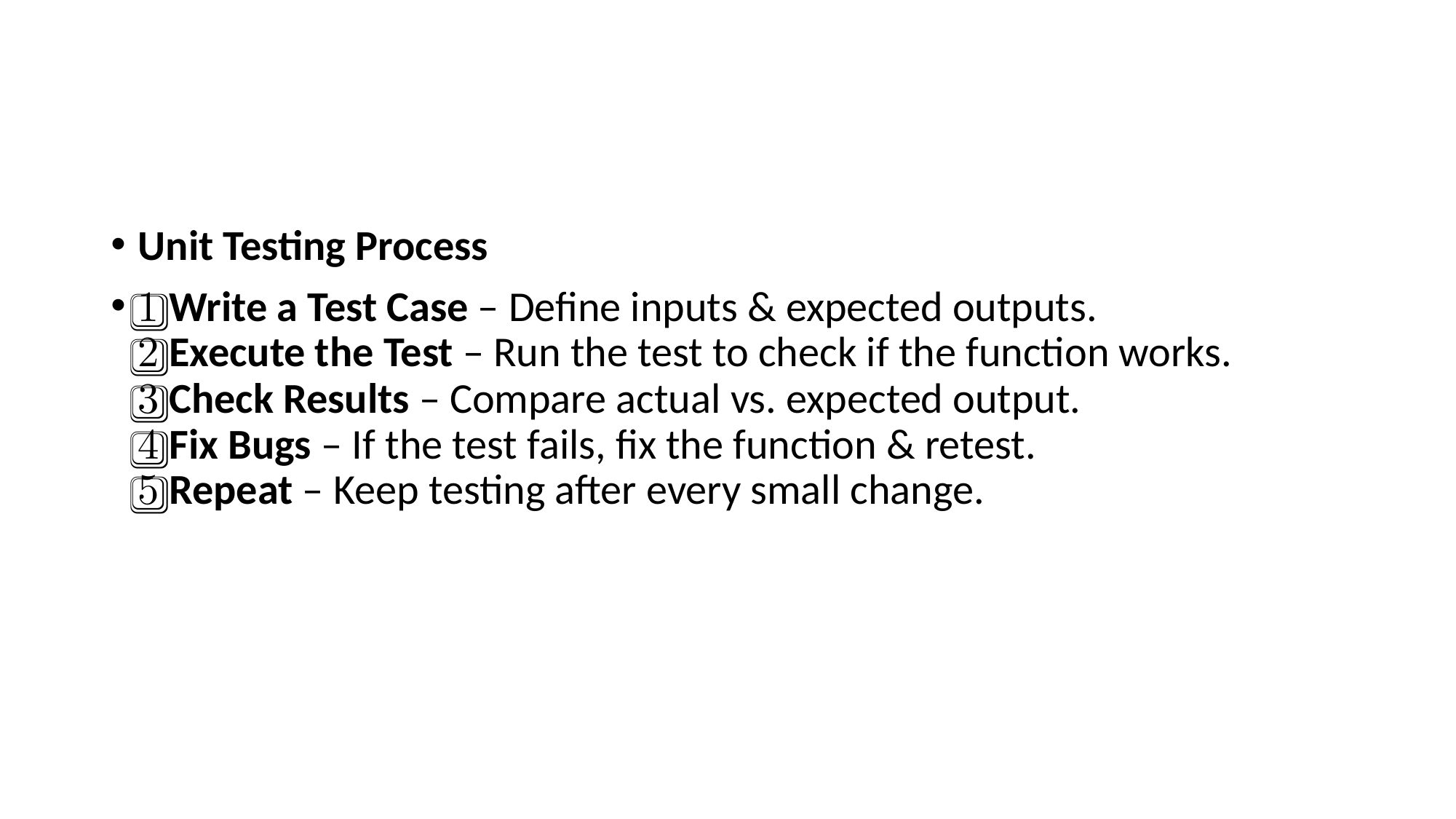

#
Unit Testing Process
1️⃣ Write a Test Case – Define inputs & expected outputs.
2️⃣ Execute the Test – Run the test to check if the function works.
3️⃣ Check Results – Compare actual vs. expected output.
4️⃣ Fix Bugs – If the test fails, fix the function & retest.
5️⃣ Repeat – Keep testing after every small change.